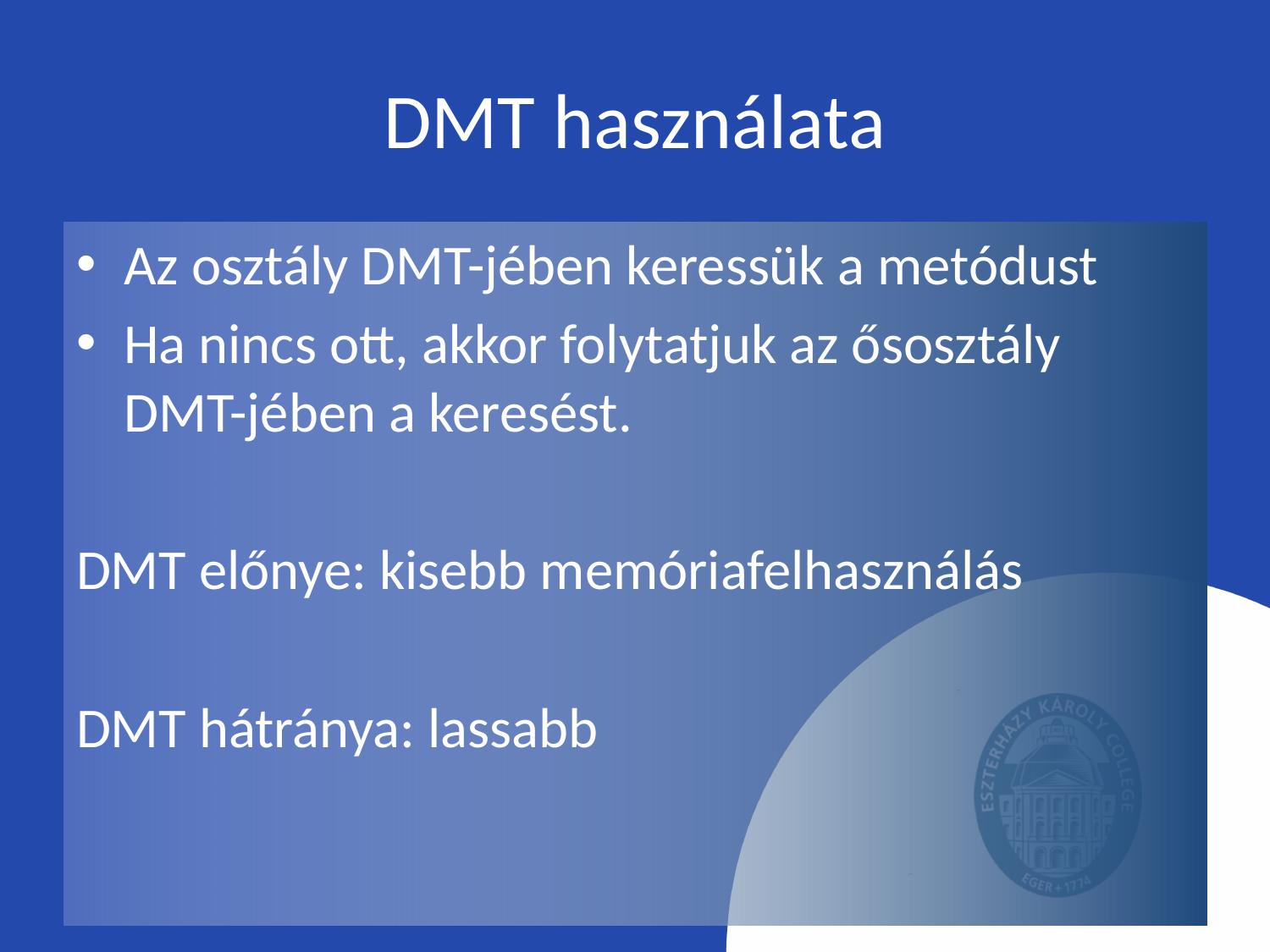

# DMT használata
Az osztály DMT-jében keressük a metódust
Ha nincs ott, akkor folytatjuk az ősosztály DMT-jében a keresést.

DMT előnye: kisebb memóriafelhasználás

DMT hátránya: lassabb